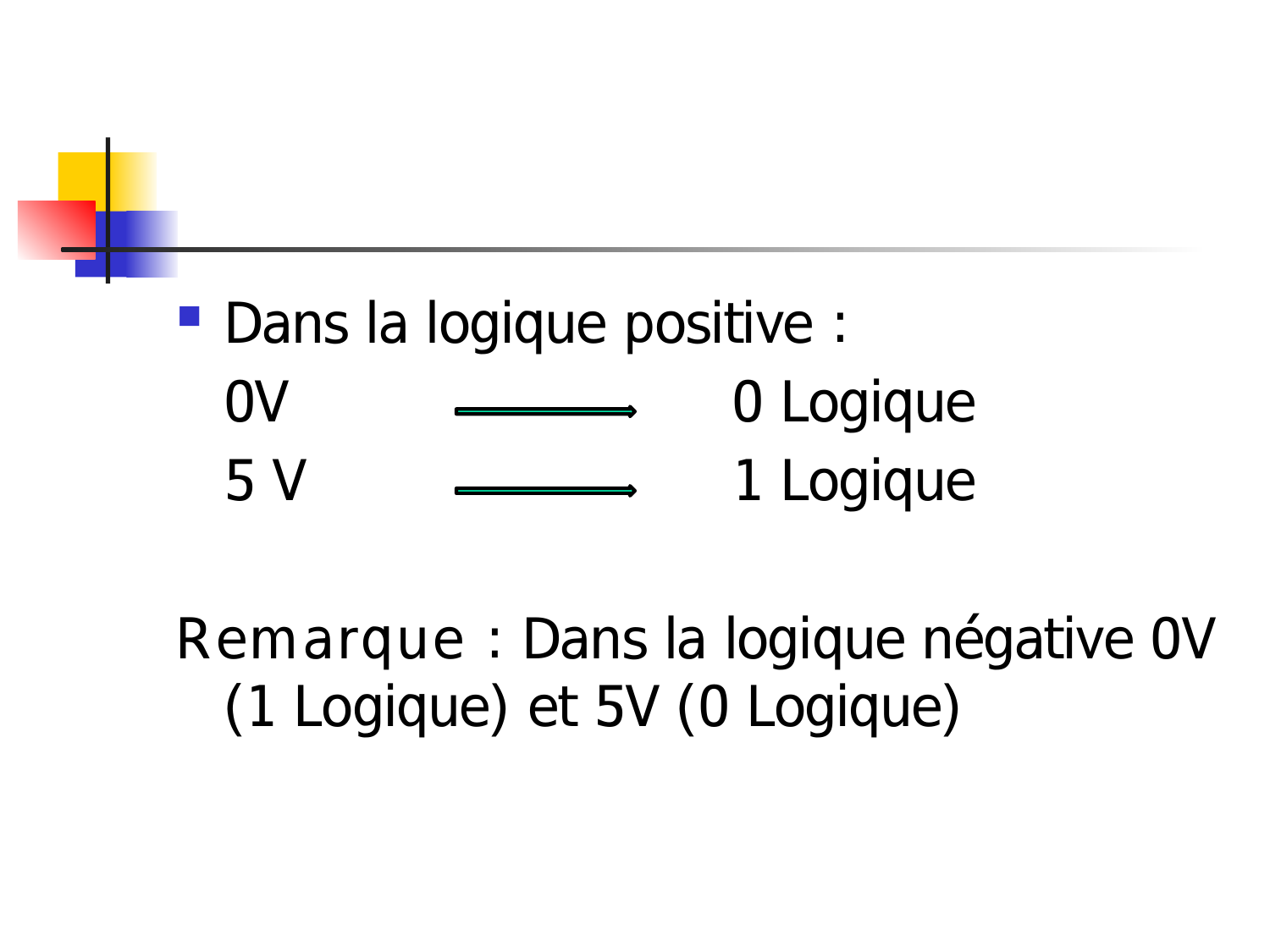

#
Dans la logique positive :
	0V  				0 Logique
	5 V 				1 Logique

Remarque : Dans la logique négative 0V (1 Logique) et 5V (0 Logique)